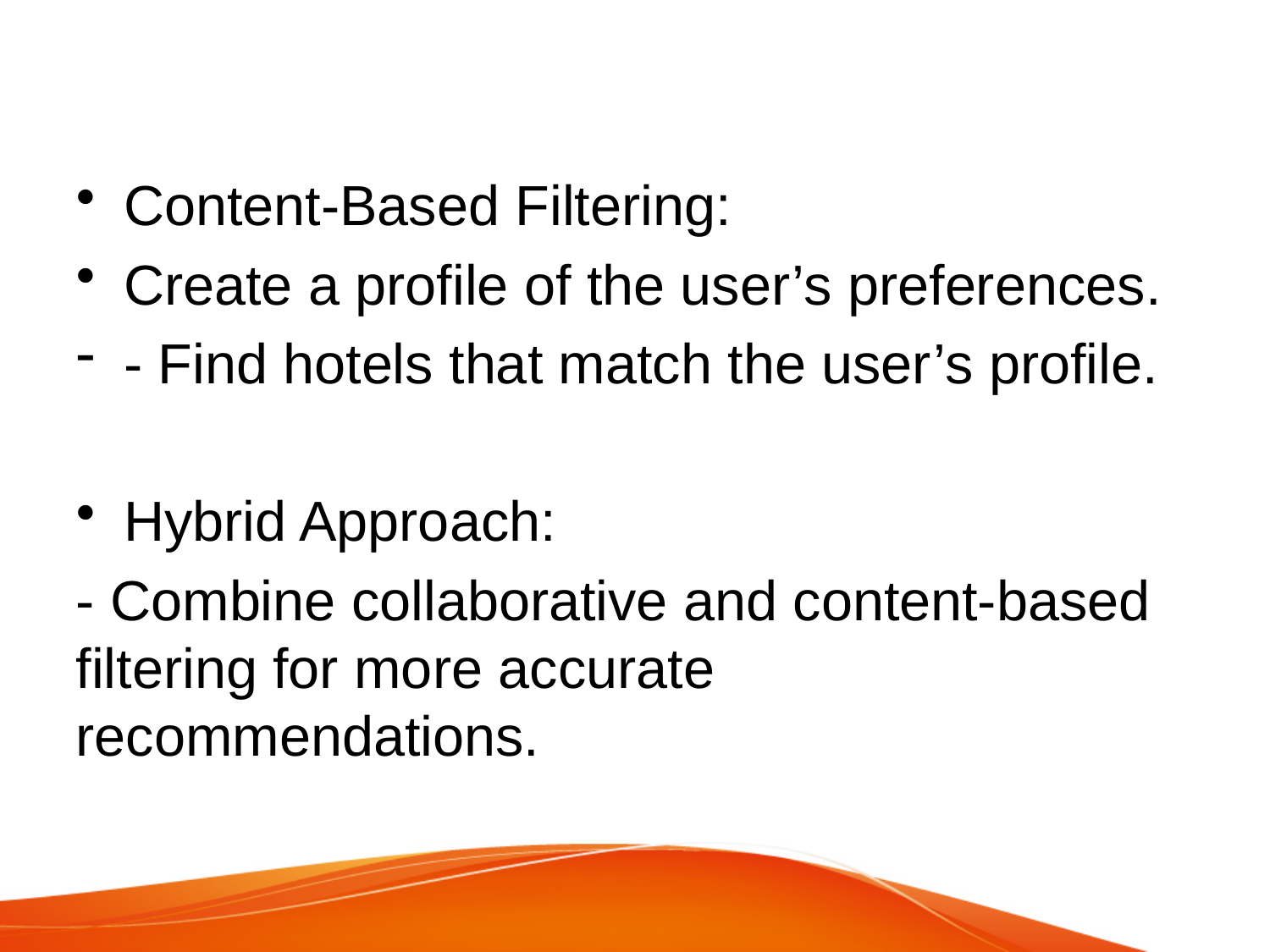

Content-Based Filtering:
Create a profile of the user’s preferences.
- Find hotels that match the user’s profile.

Hybrid Approach:
- Combine collaborative and content-based filtering for more accurate recommendations.